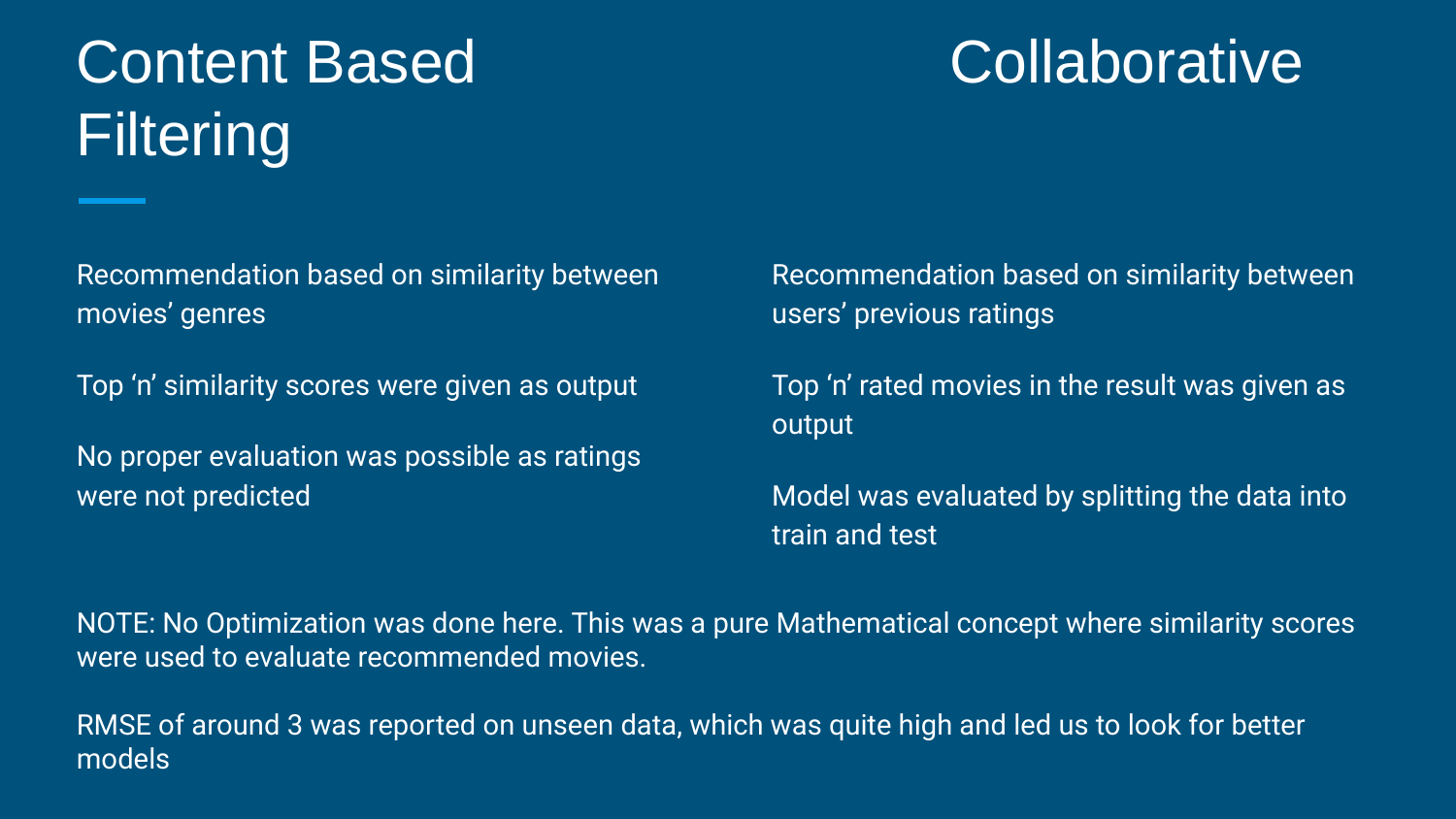

# Content Based				Collaborative Filtering
Recommendation based on similarity between movies’ genres
Top ‘n’ similarity scores were given as output
No proper evaluation was possible as ratings were not predicted
Recommendation based on similarity between users’ previous ratings
Top ‘n’ rated movies in the result was given as output
Model was evaluated by splitting the data into train and test
NOTE: No Optimization was done here. This was a pure Mathematical concept where similarity scores were used to evaluate recommended movies.

RMSE of around 3 was reported on unseen data, which was quite high and led us to look for better models